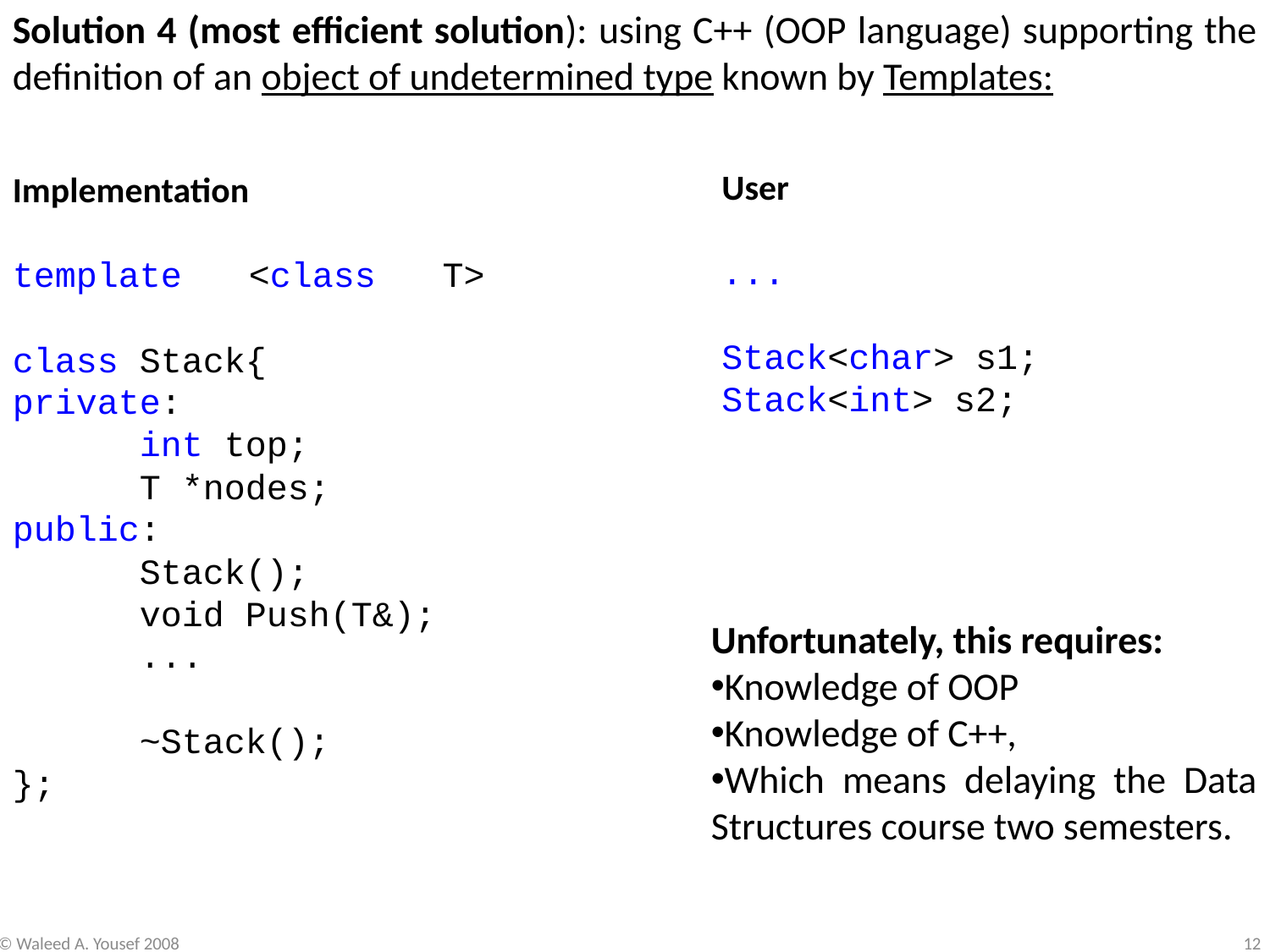

Solution 4 (most efficient solution): using C++ (OOP language) supporting the definition of an object of undetermined type known by Templates:
User

...

Stack<char> s1;
Stack<int> s2;

Implementation

template <class T>
class Stack{
private:
	int top;
	T *nodes;
public:
	Stack();
	void Push(T&);
	...

	~Stack();
};
Unfortunately, this requires:
Knowledge of OOP
Knowledge of C++,
Which means delaying the Data Structures course two semesters.
© Waleed A. Yousef 2008
12